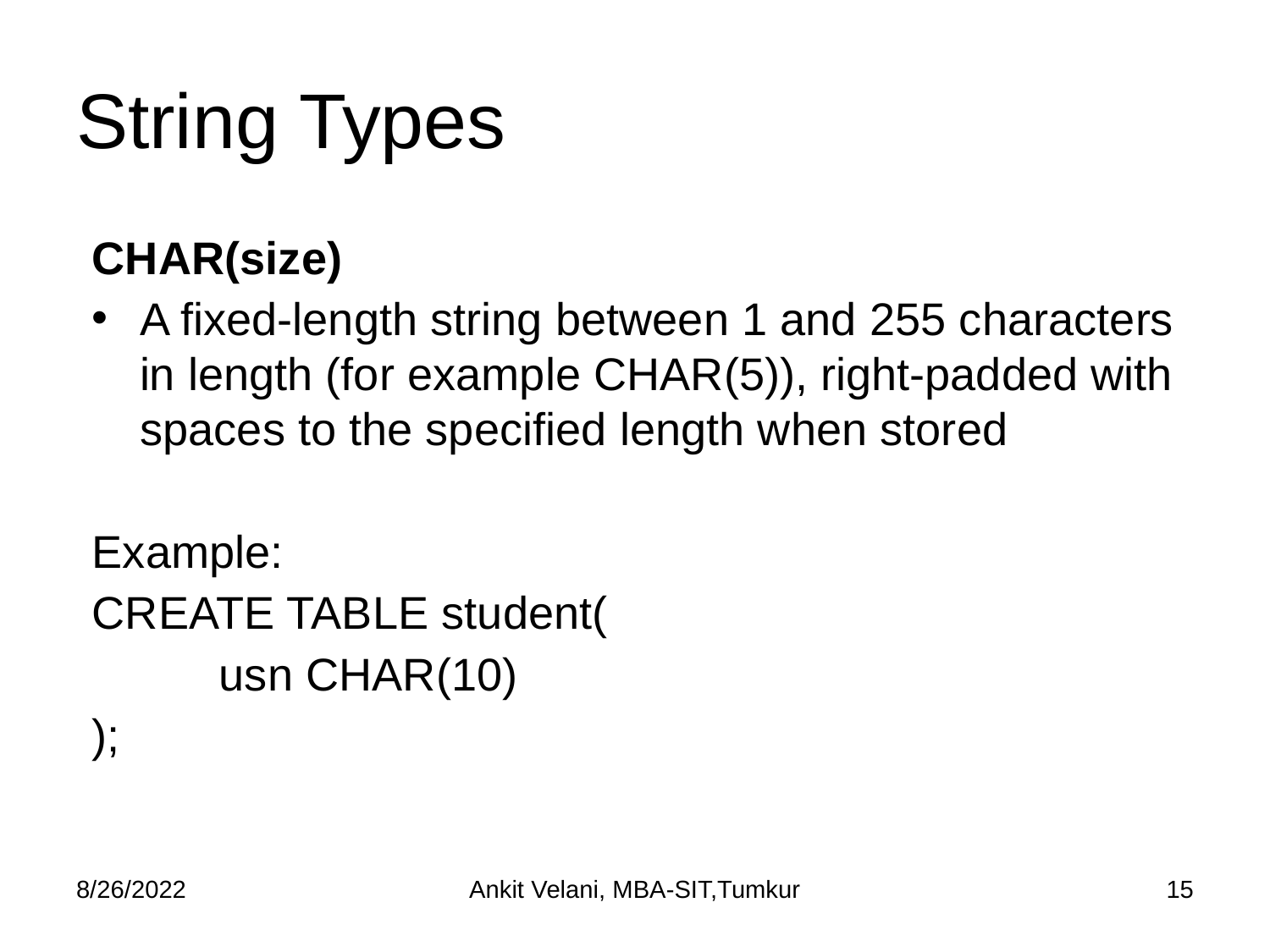

# String Types
CHAR(size)
A fixed-length string between 1 and 255 characters in length (for example CHAR(5)), right-padded with spaces to the specified length when stored

Example:
CREATE TABLE student(
	usn CHAR(10)
);
8/26/2022
Ankit Velani, MBA-SIT,Tumkur
15